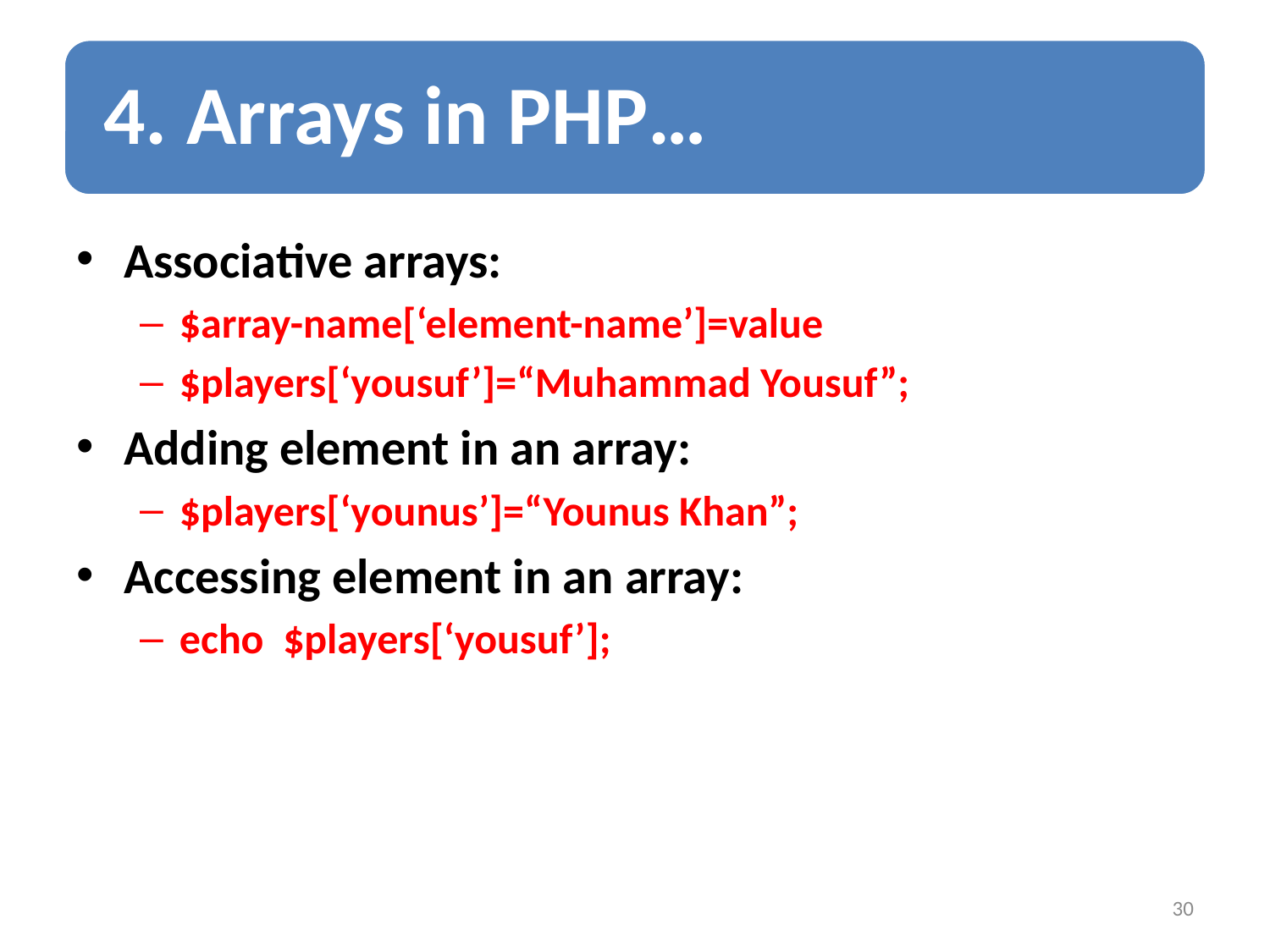

4. Arrays in PHP…
Associative arrays:
$array-name[‘element-name’]=value
$players[‘yousuf’]=“Muhammad Yousuf”;
Adding element in an array:
$players[‘younus’]=“Younus Khan”;
Accessing element in an array:
echo  $players[‘yousuf’];

30